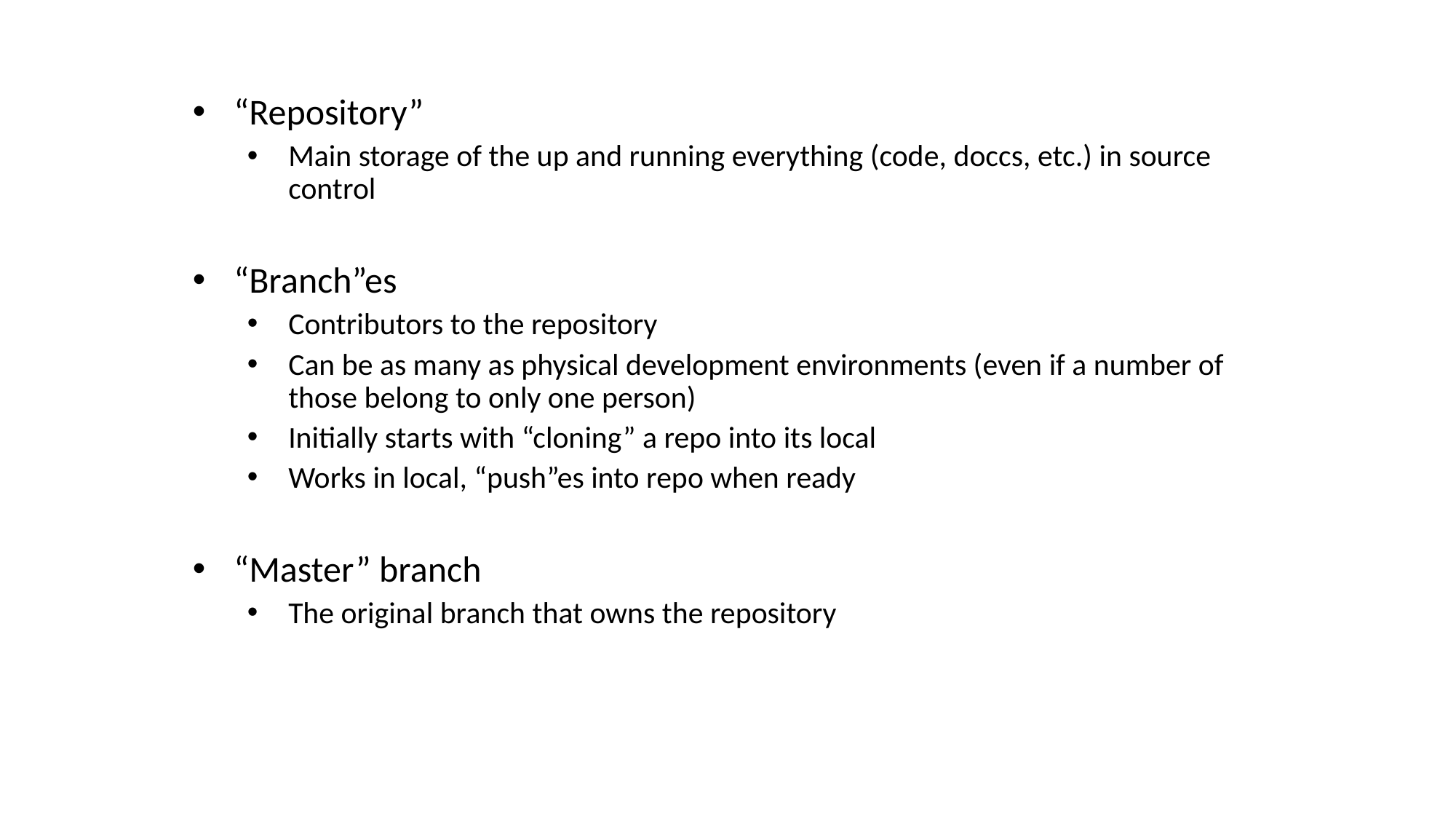

“Repository”
Main storage of the up and running everything (code, doccs, etc.) in source control

“Branch”es
Contributors to the repository
Can be as many as physical development environments (even if a number of those belong to only one person)
Initially starts with “cloning” a repo into its local
Works in local, “push”es into repo when ready

“Master” branch
The original branch that owns the repository